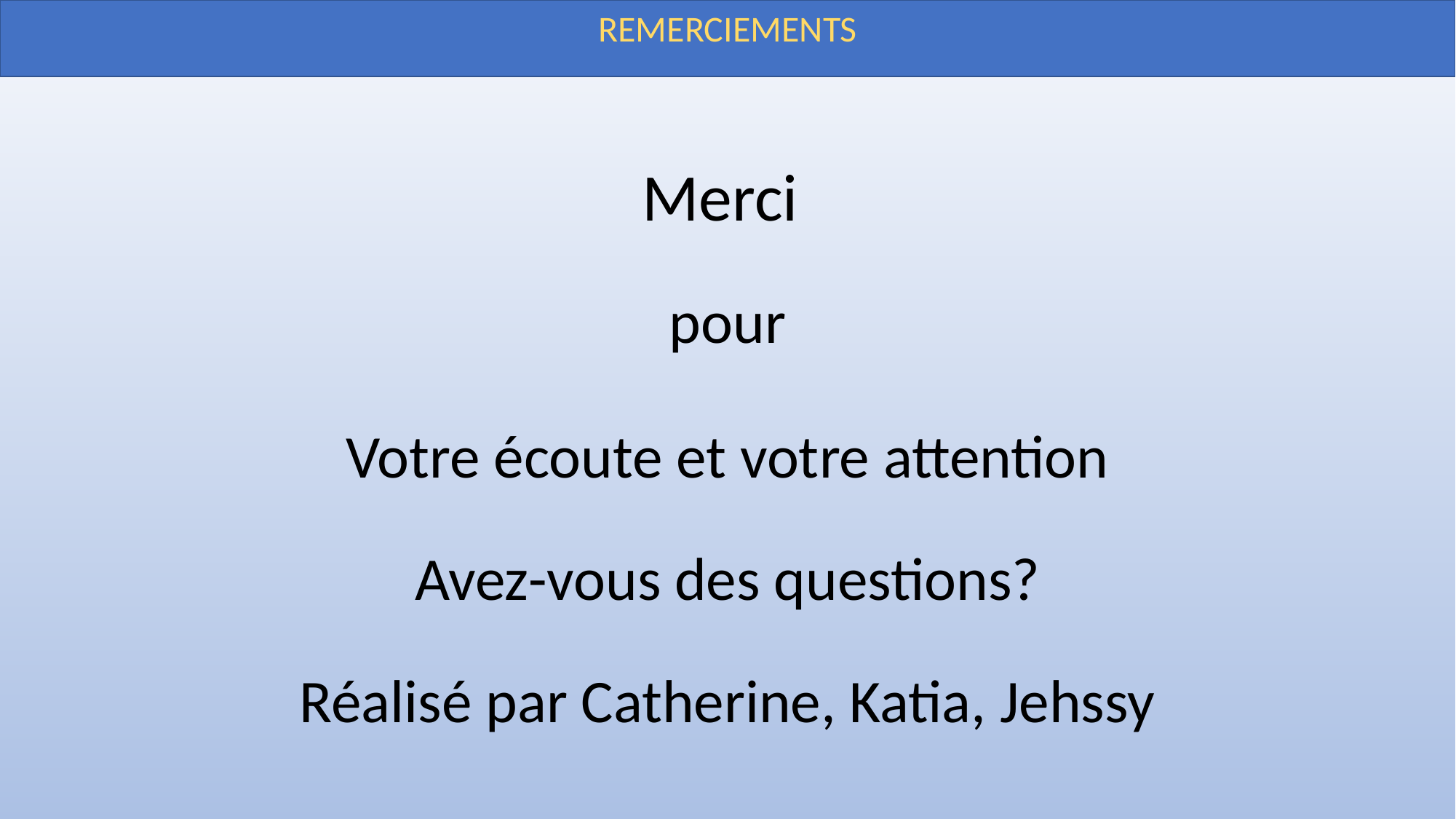

REMERCIEMENTS
Merci
pour
Votre écoute et votre attention
Avez-vous des questions?
Réalisé par Catherine, Katia, Jehssy